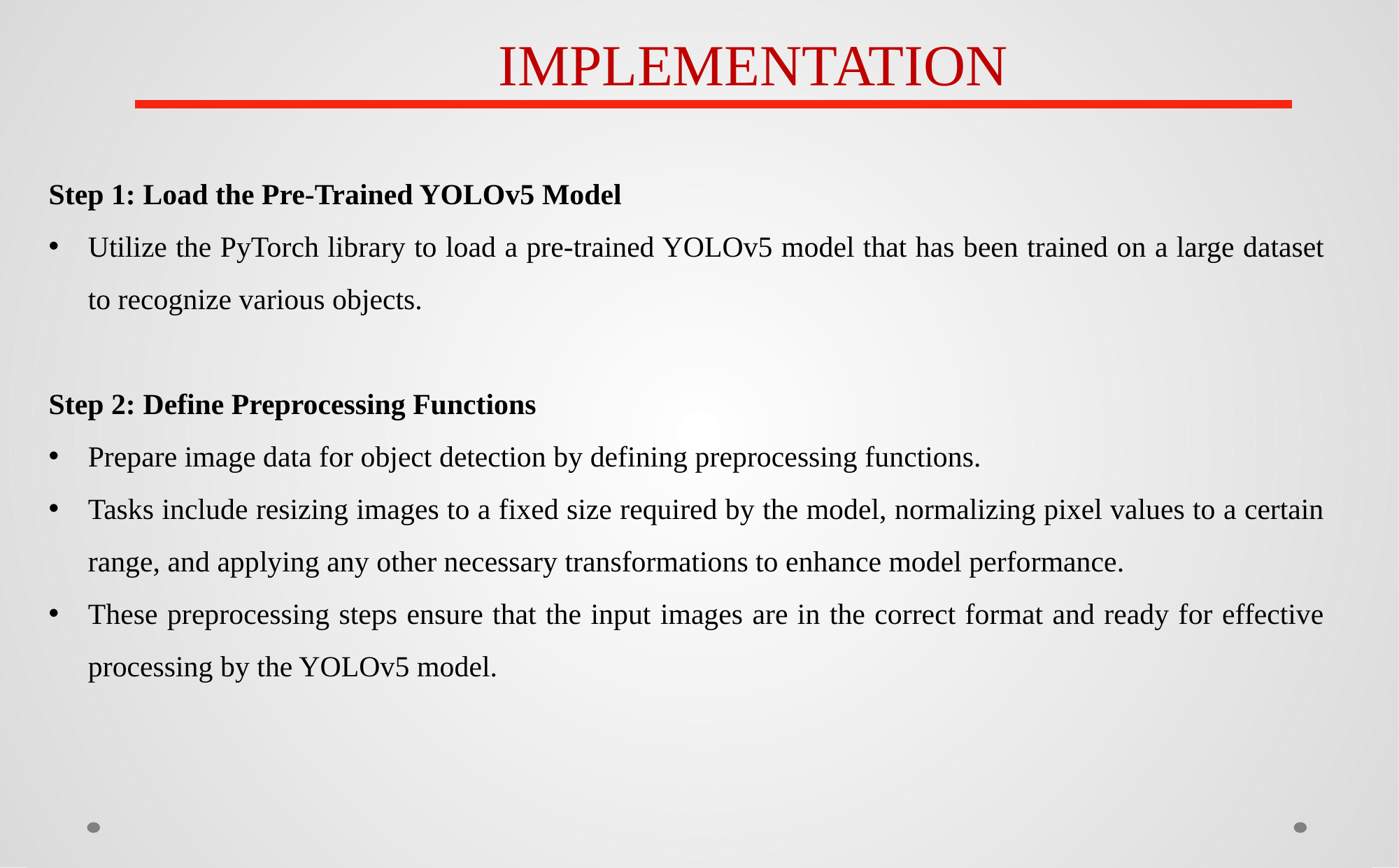

IMPLEMENTATION

Step 1: Load the Pre-Trained YOLOv5 Model
Utilize the PyTorch library to load a pre-trained YOLOv5 model that has been trained on a large dataset to recognize various objects.

Step 2: Define Preprocessing Functions
Prepare image data for object detection by defining preprocessing functions.
Tasks include resizing images to a fixed size required by the model, normalizing pixel values to a certain range, and applying any other necessary transformations to enhance model performance.
These preprocessing steps ensure that the input images are in the correct format and ready for effective processing by the YOLOv5 model.